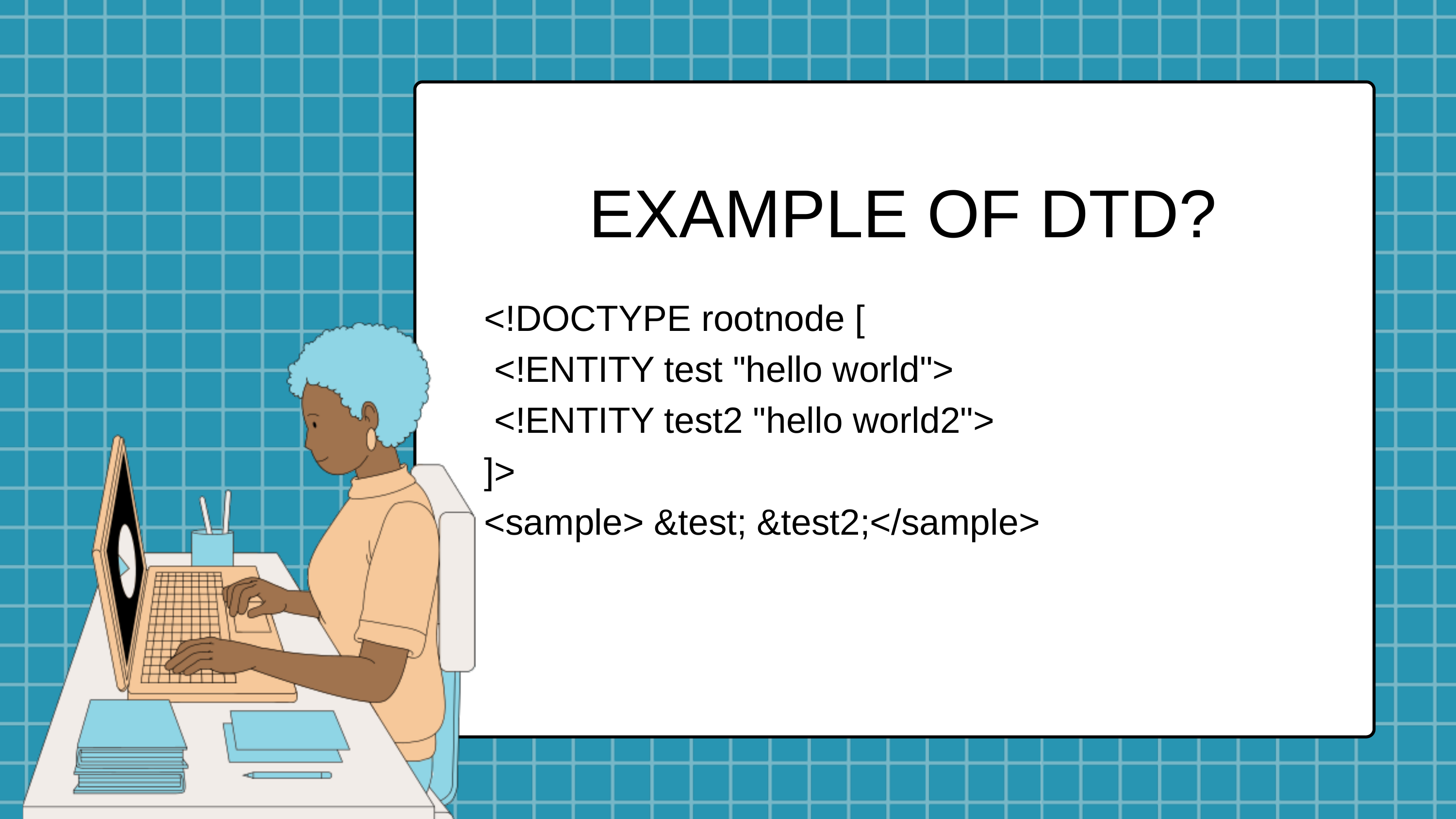

EXAMPLE OF DTD?
<!DOCTYPE rootnode [
 <!ENTITY test "hello world">
 <!ENTITY test2 "hello world2">
]>
<sample> &test; &test2;</sample>